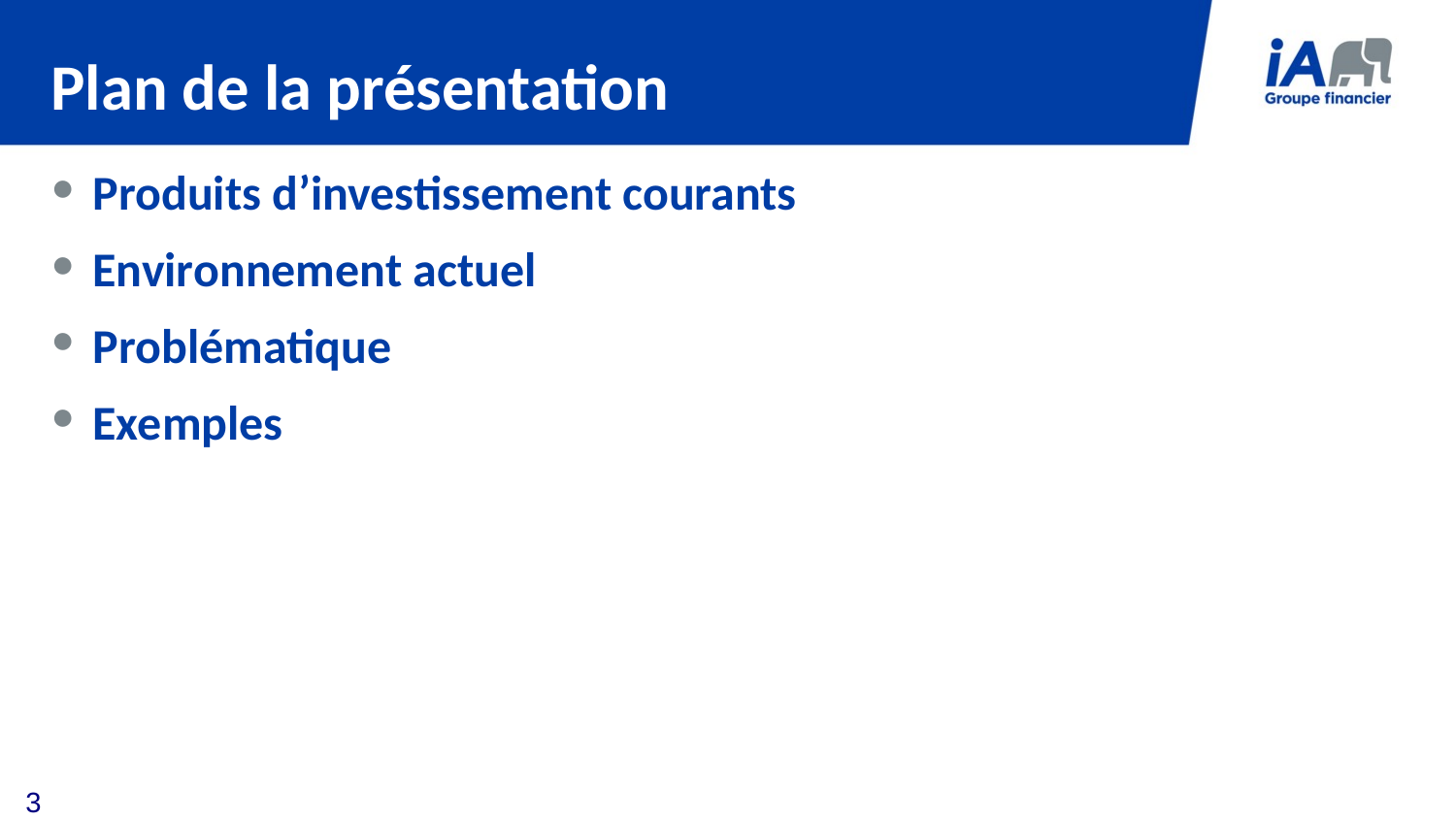

# Plan de la présentation
Produits d’investissement courants
Environnement actuel
Problématique
Exemples